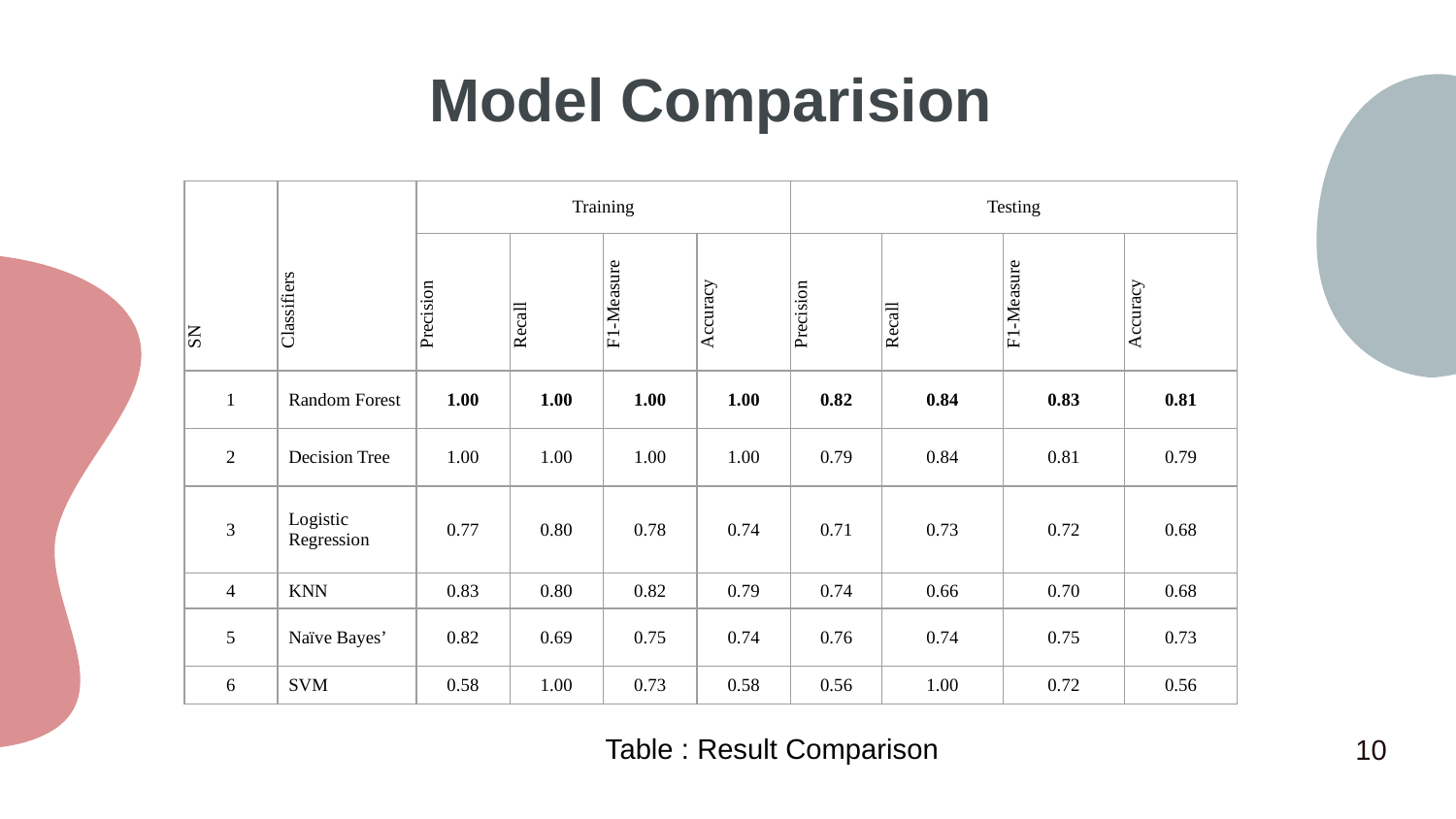

# Model Comparision
| SN | Classifiers | Training |  |  |  | Testing |  |  |  |
| --- | --- | --- | --- | --- | --- | --- | --- | --- | --- |
|  |  | Precision | Recall | F1-Measure | Accuracy | Precision | Recall | F1-Measure | Accuracy |
| 1 | Random Forest | 1.00 | 1.00 | 1.00 | 1.00 | 0.82 | 0.84 | 0.83 | 0.81 |
| 2 | Decision Tree | 1.00 | 1.00 | 1.00 | 1.00 | 0.79 | 0.84 | 0.81 | 0.79 |
| 3 | Logistic Regression | 0.77 | 0.80 | 0.78 | 0.74 | 0.71 | 0.73 | 0.72 | 0.68 |
| 4 | KNN | 0.83 | 0.80 | 0.82 | 0.79 | 0.74 | 0.66 | 0.70 | 0.68 |
| 5 | Naïve Bayes’ | 0.82 | 0.69 | 0.75 | 0.74 | 0.76 | 0.74 | 0.75 | 0.73 |
| 6 | SVM | 0.58 | 1.00 | 0.73 | 0.58 | 0.56 | 1.00 | 0.72 | 0.56 |
10
Table : Result Comparison